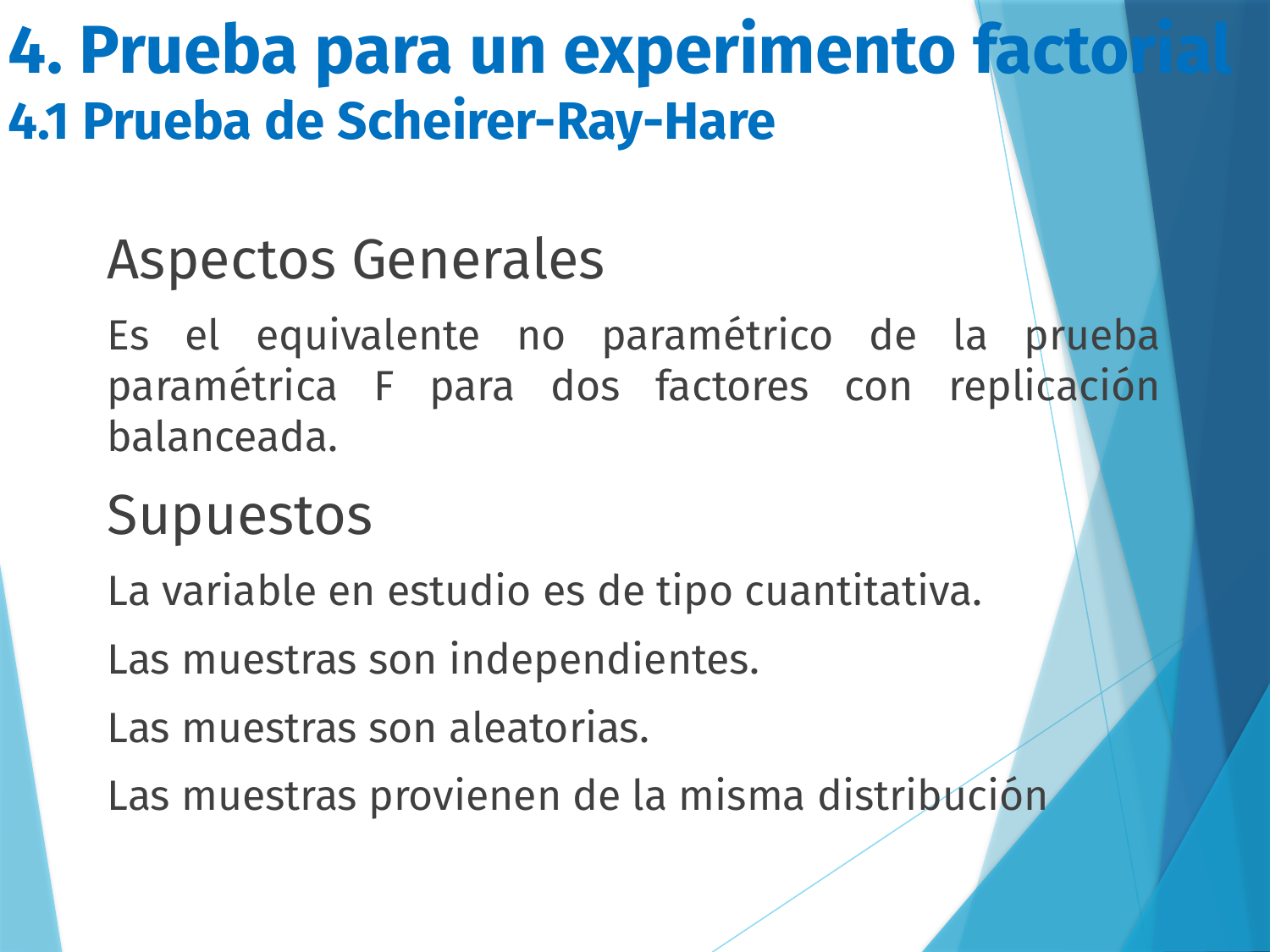

# 4. Prueba para un experimento factorial 4.1 Prueba de Scheirer-Ray-Hare
Aspectos Generales
Es el equivalente no paramétrico de la prueba paramétrica F para dos factores con replicación balanceada.
Supuestos
La variable en estudio es de tipo cuantitativa.
Las muestras son independientes.
Las muestras son aleatorias.
Las muestras provienen de la misma distribución